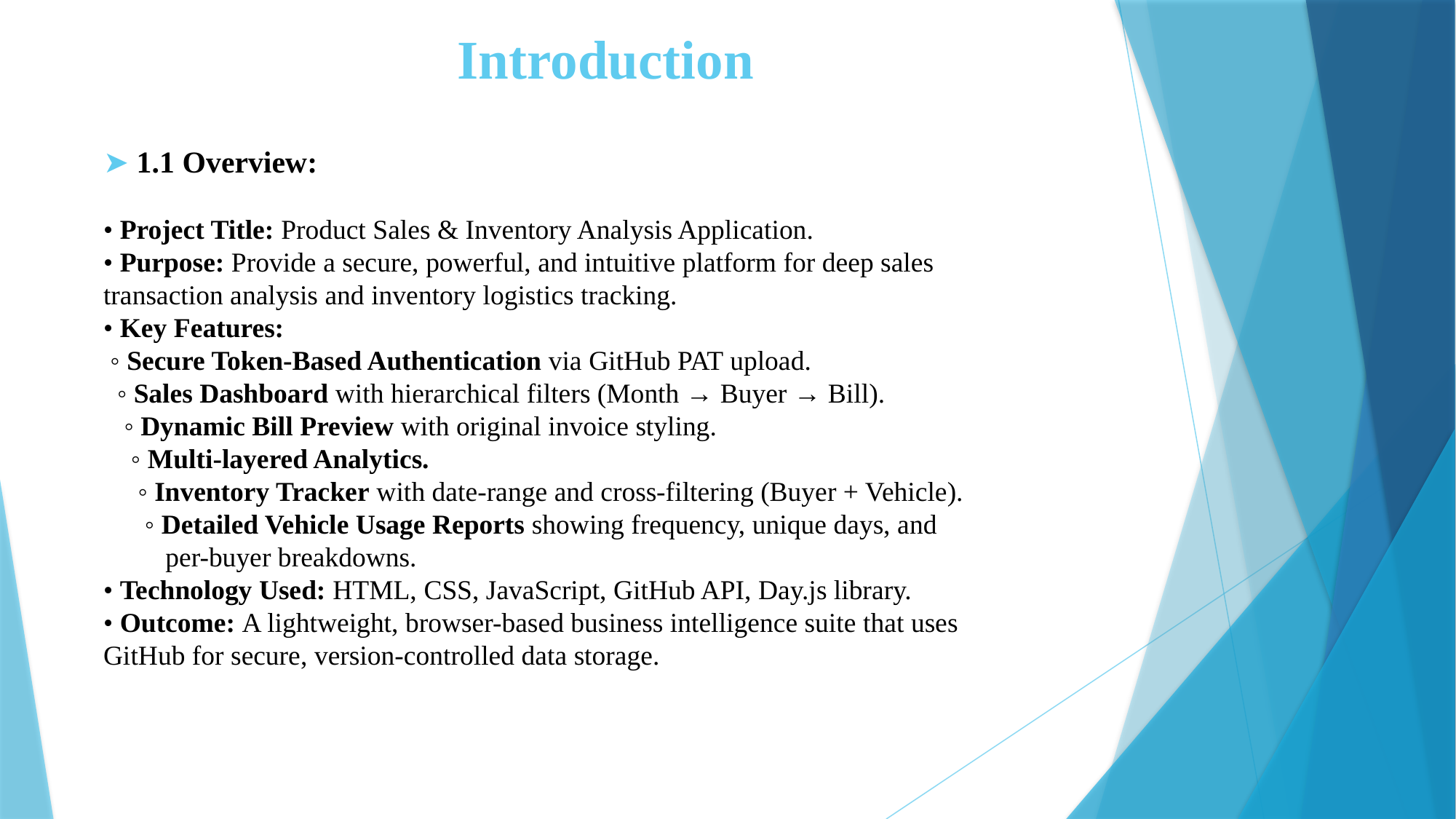

# Introduction
➤ 1.1 Overview:

• Project Title: Product Sales & Inventory Analysis Application.
• Purpose: Provide a secure, powerful, and intuitive platform for deep sales transaction analysis and inventory logistics tracking.
• Key Features:
 ◦ Secure Token-Based Authentication via GitHub PAT upload.
  ◦ Sales Dashboard with hierarchical filters (Month → Buyer → Bill).
   ◦ Dynamic Bill Preview with original invoice styling.
    ◦ Multi-layered Analytics.
     ◦ Inventory Tracker with date-range and cross-filtering (Buyer + Vehicle).
      ◦ Detailed Vehicle Usage Reports showing frequency, unique days, and
         per-buyer breakdowns.
• Technology Used: HTML, CSS, JavaScript, GitHub API, Day.js library.
• Outcome: A lightweight, browser-based business intelligence suite that uses GitHub for secure, version-controlled data storage.